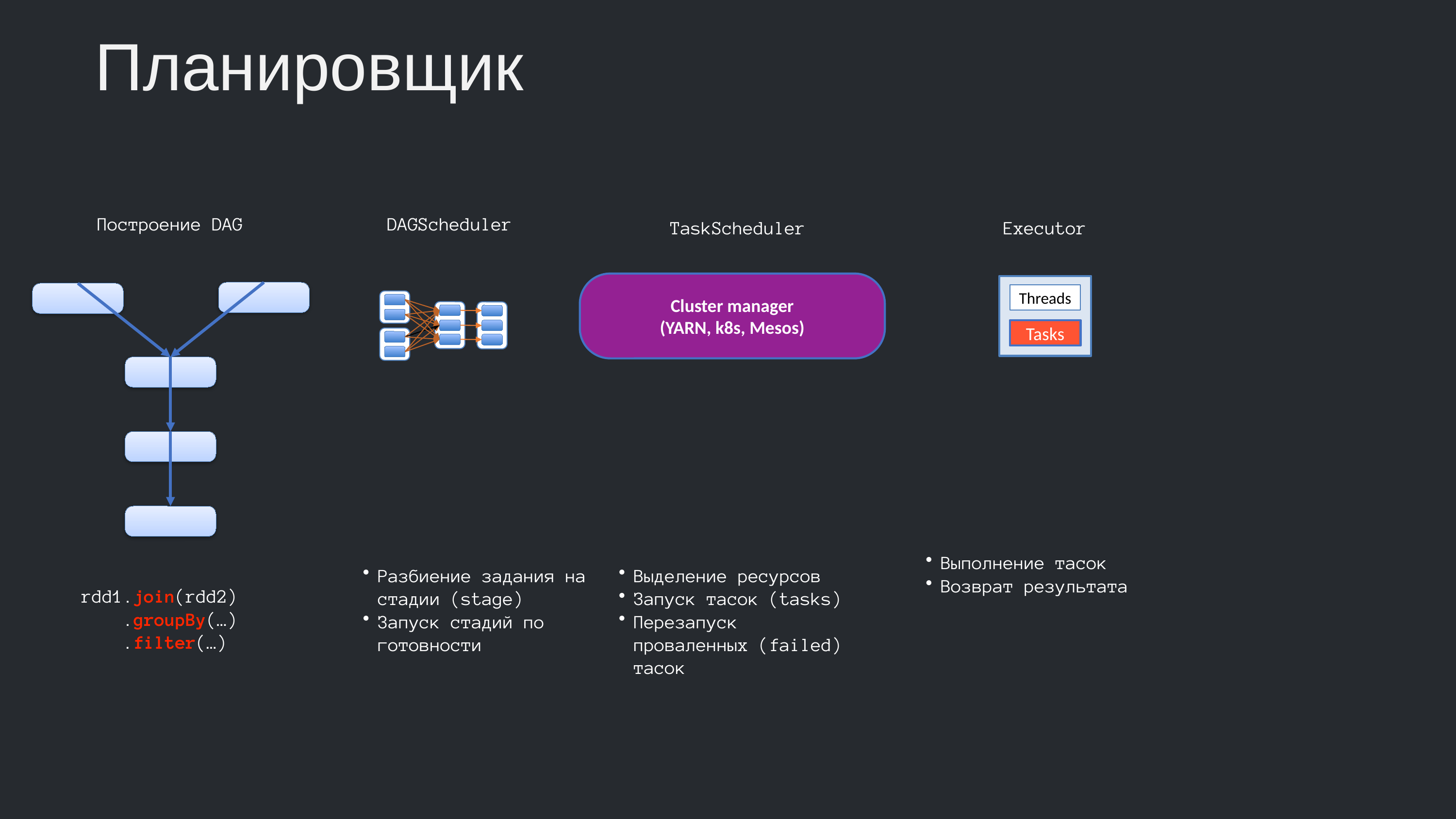

# Планировщик
Построение DAG
DAGScheduler
TaskScheduler
Executor
Cluster manager
(YARN, k8s, Mesos)

Threads

Tasks

Выполнение тасок
Возврат результата
Выделение ресурсов
Запуск тасок (tasks)
Перезапуск проваленных (failed) тасок
Разбиение задания на стадии (stage)
Запуск стадий по готовности
rdd1.join(rdd2)
    .groupBy(…)
    .filter(…)